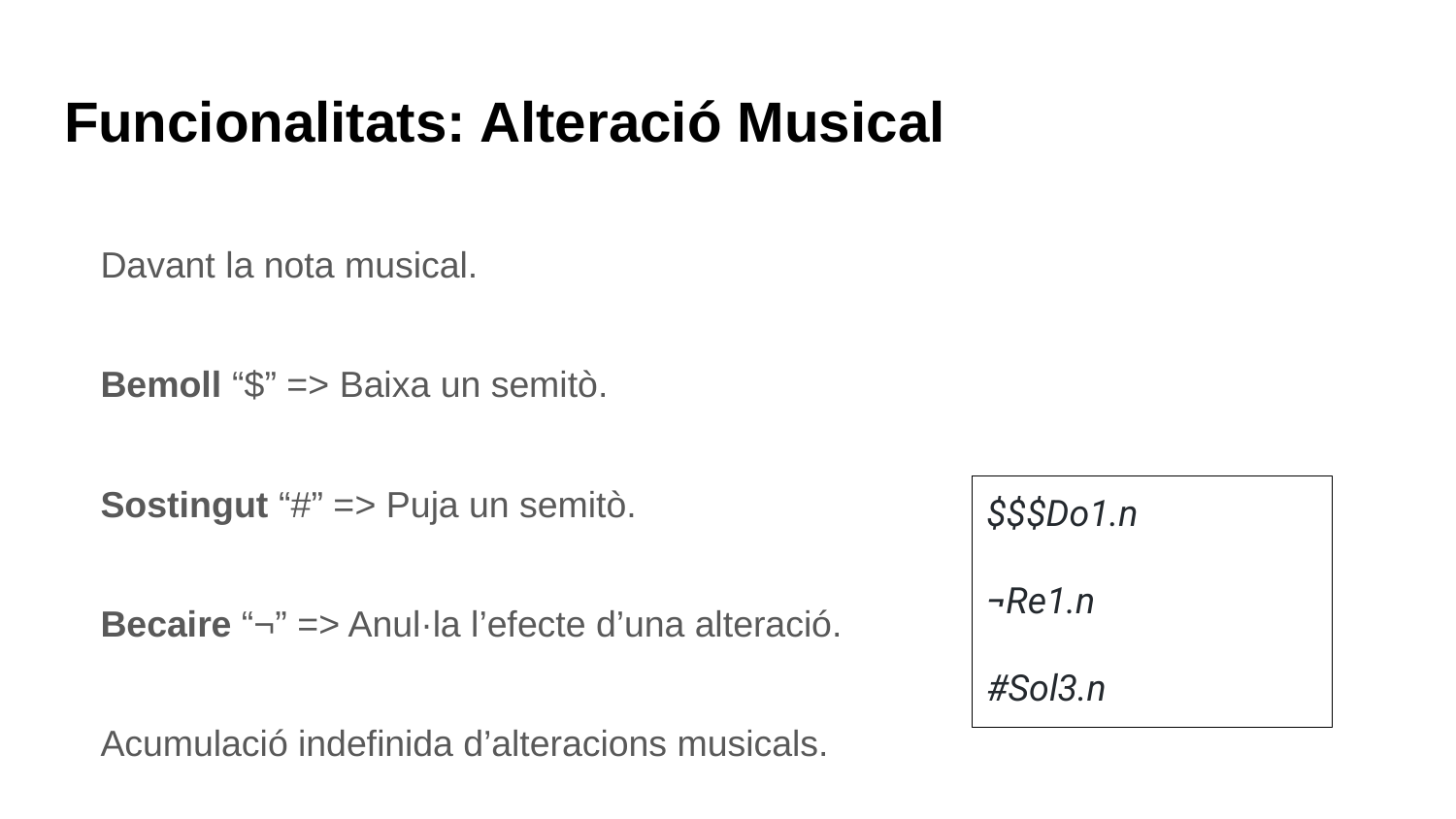

# Funcionalitats: Alteració Musical
Davant la nota musical.
Bemoll “$” => Baixa un semitò.
Sostingut “#” => Puja un semitò.
Becaire “¬” => Anul·la l’efecte d’una alteració.
Acumulació indefinida d’alteracions musicals.

$$$Do1.n

¬Re1.n

#Sol3.n